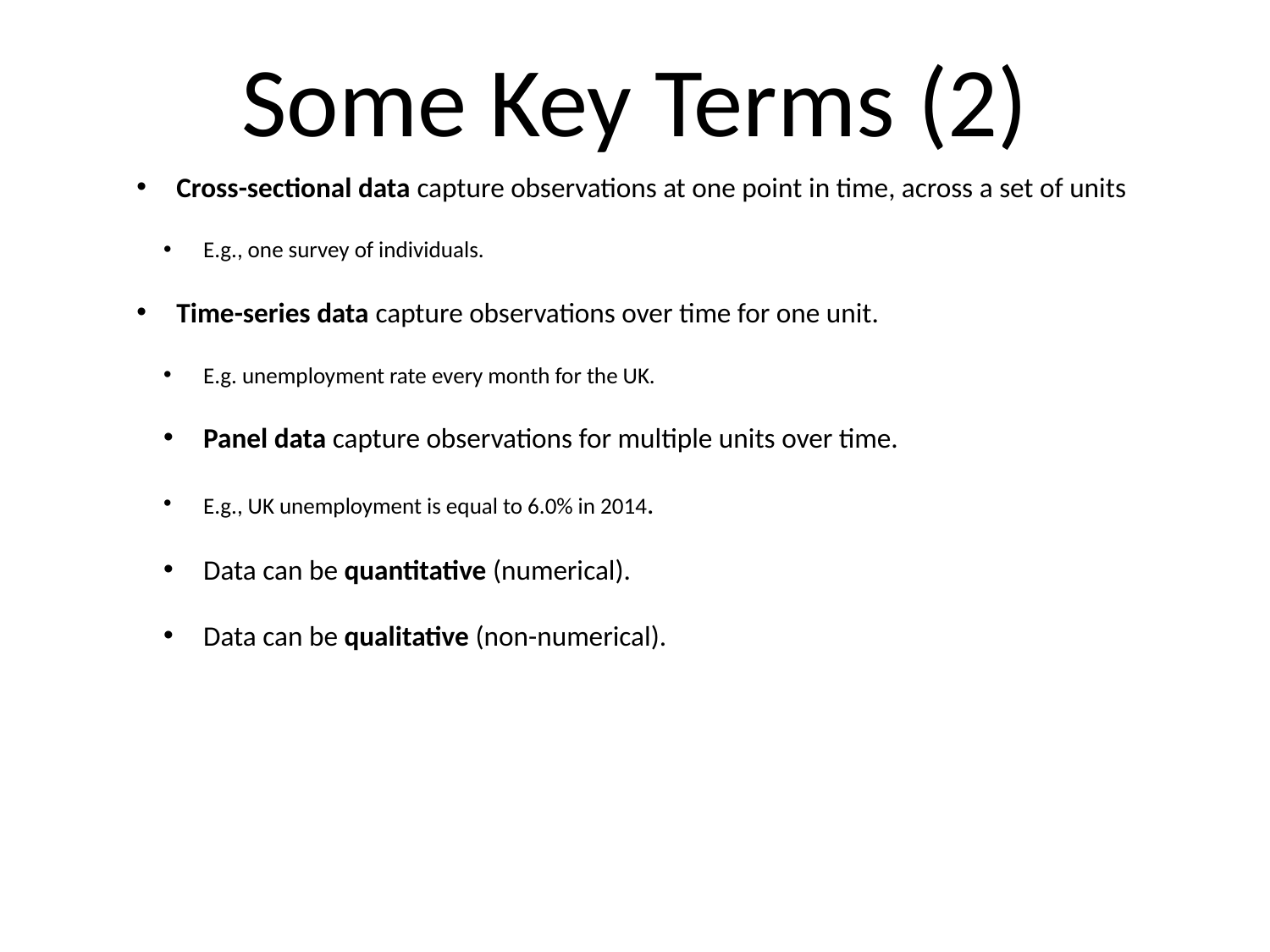

# Some Key Terms (2)
Cross-sectional data capture observations at one point in time, across a set of units
E.g., one survey of individuals.
Time-series data capture observations over time for one unit.
E.g. unemployment rate every month for the UK.
Panel data capture observations for multiple units over time.
E.g., UK unemployment is equal to 6.0% in 2014.
Data can be quantitative (numerical).
Data can be qualitative (non-numerical).